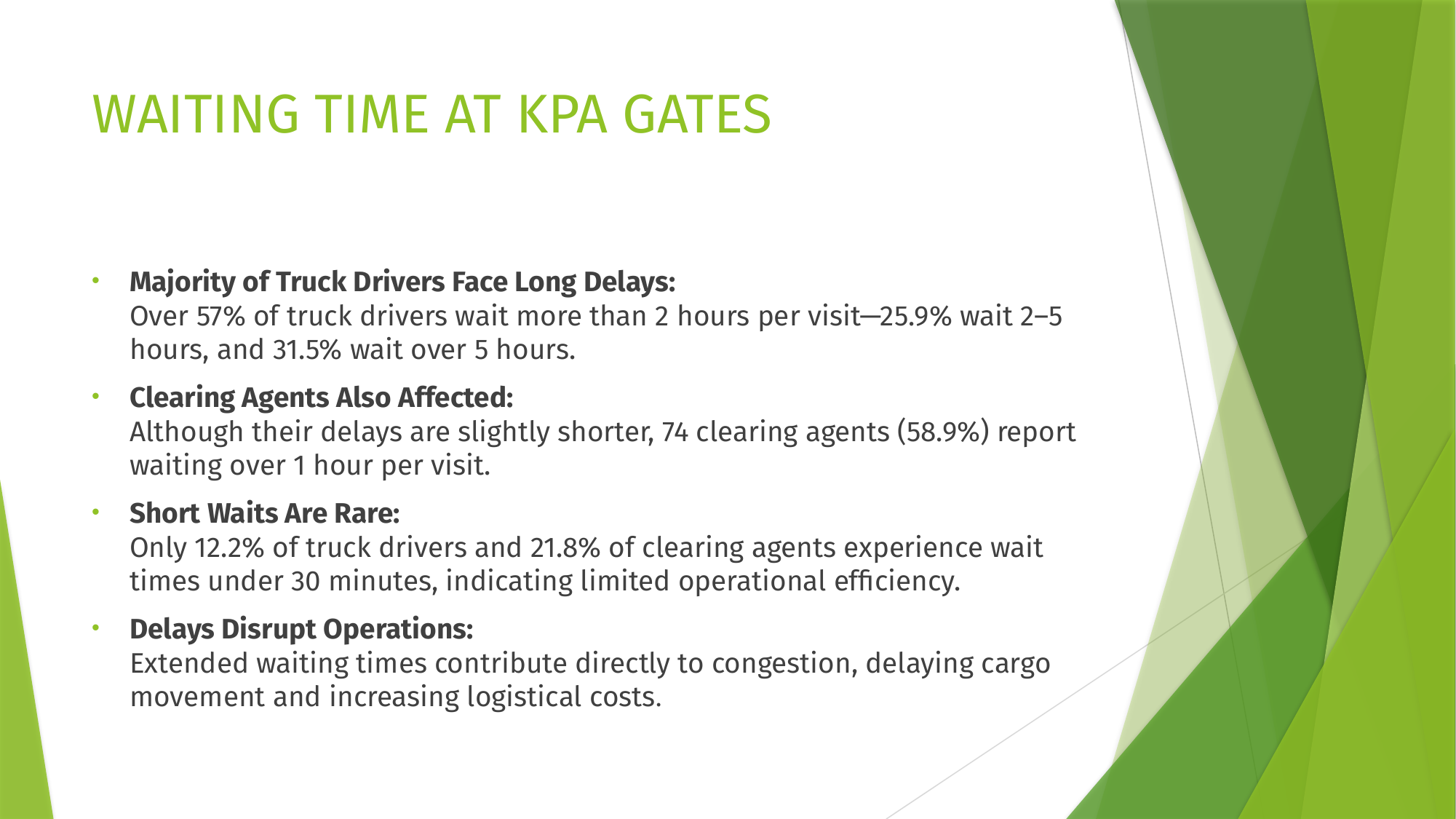

# WAITING TIME AT KPA GATES
Majority of Truck Drivers Face Long Delays:
Over 57% of truck drivers wait more than 2 hours per visit—25.9% wait 2–5 hours, and 31.5% wait over 5 hours.
Clearing Agents Also Affected:
Although their delays are slightly shorter, 74 clearing agents (58.9%) report waiting over 1 hour per visit.
Short Waits Are Rare:
Only 12.2% of truck drivers and 21.8% of clearing agents experience wait times under 30 minutes, indicating limited operational efficiency.
Delays Disrupt Operations:
Extended waiting times contribute directly to congestion, delaying cargo movement and increasing logistical costs.